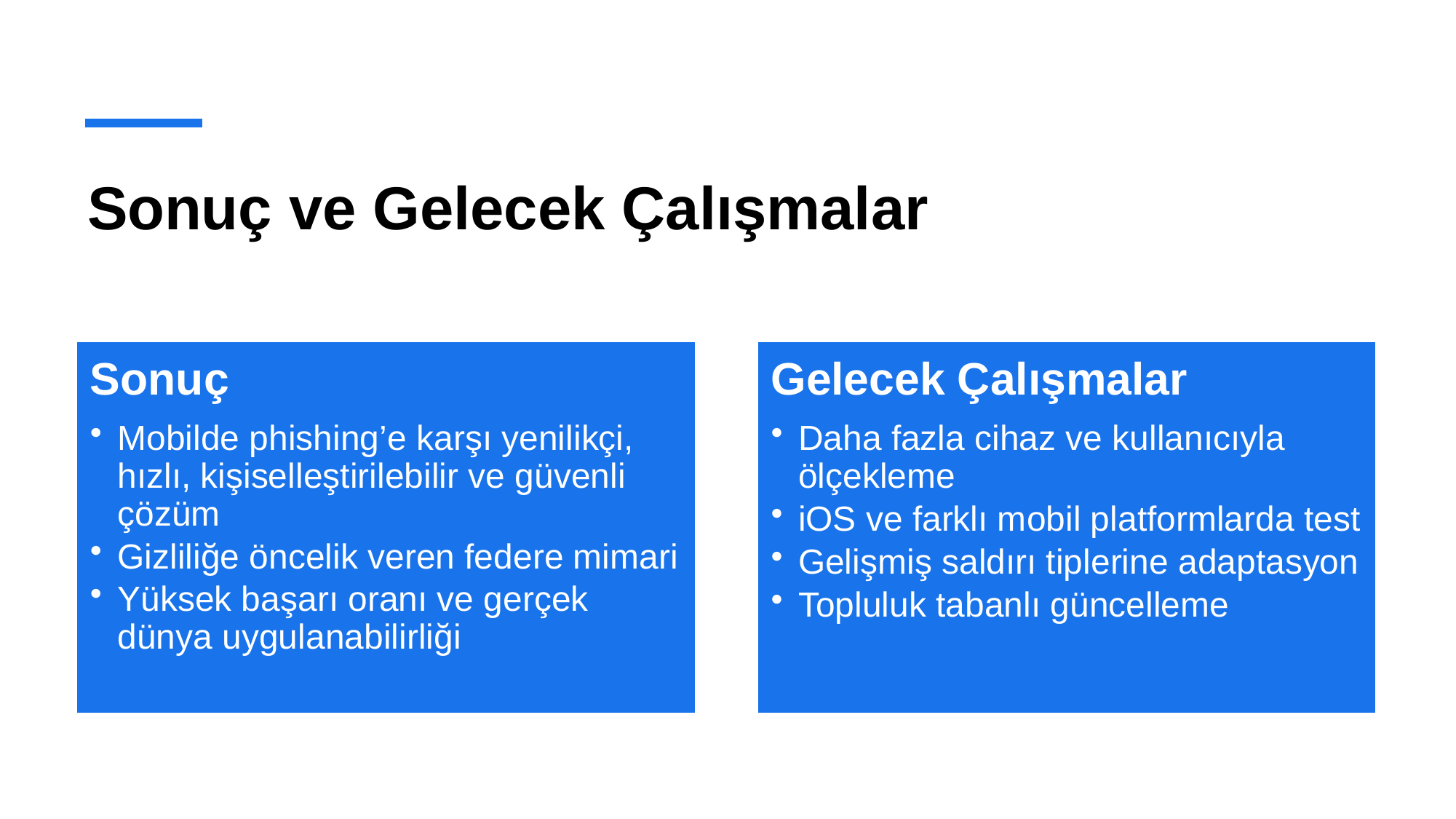

# Sonuç ve Gelecek Çalışmalar
Sonuç
Mobilde phishing’e karşı yenilikçi, hızlı, kişiselleştirilebilir ve güvenli çözüm
Gizliliğe öncelik veren federe mimari
Yüksek başarı oranı ve gerçek dünya uygulanabilirliği
Gelecek Çalışmalar
Daha fazla cihaz ve kullanıcıyla ölçekleme
iOS ve farklı mobil platformlarda test
Gelişmiş saldırı tiplerine adaptasyon
Topluluk tabanlı güncelleme